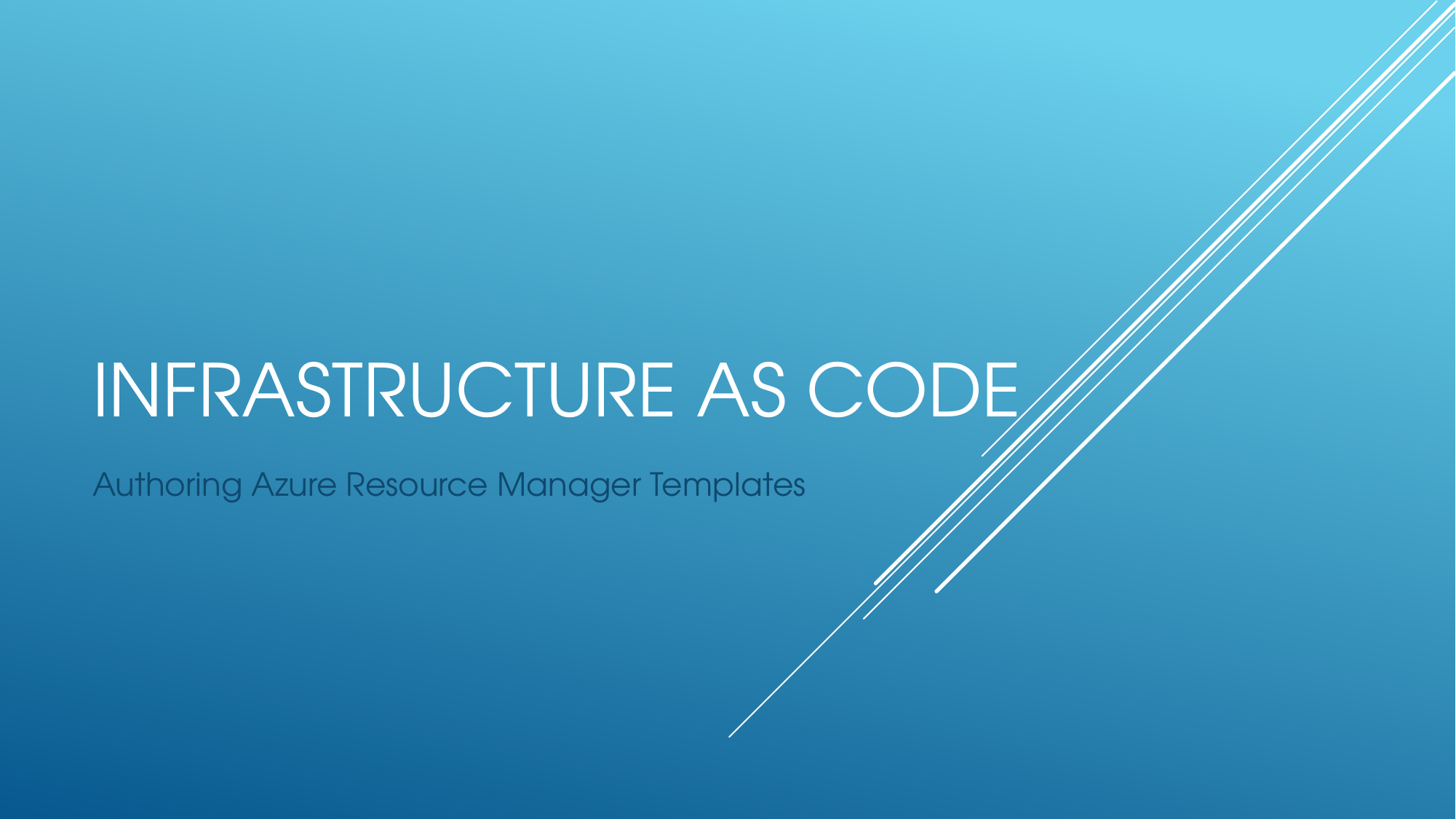

# Infrastructure as Code
Authoring Azure Resource Manager Templates